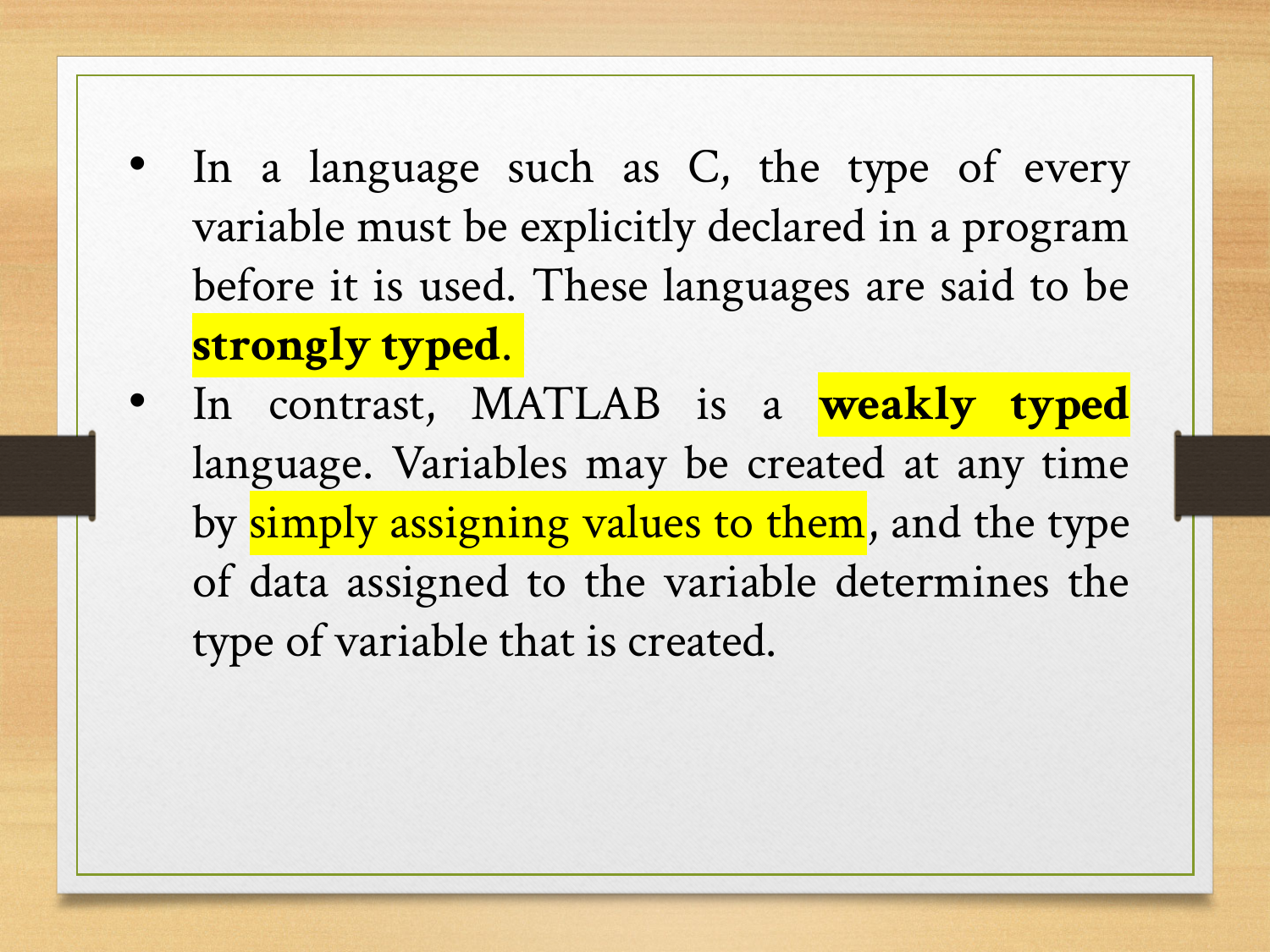

In a language such as C, the type of every variable must be explicitly declared in a program before it is used. These languages are said to be strongly typed.
In contrast, MATLAB is a weakly typed language. Variables may be created at any time by simply assigning values to them, and the type of data assigned to the variable determines the type of variable that is created.